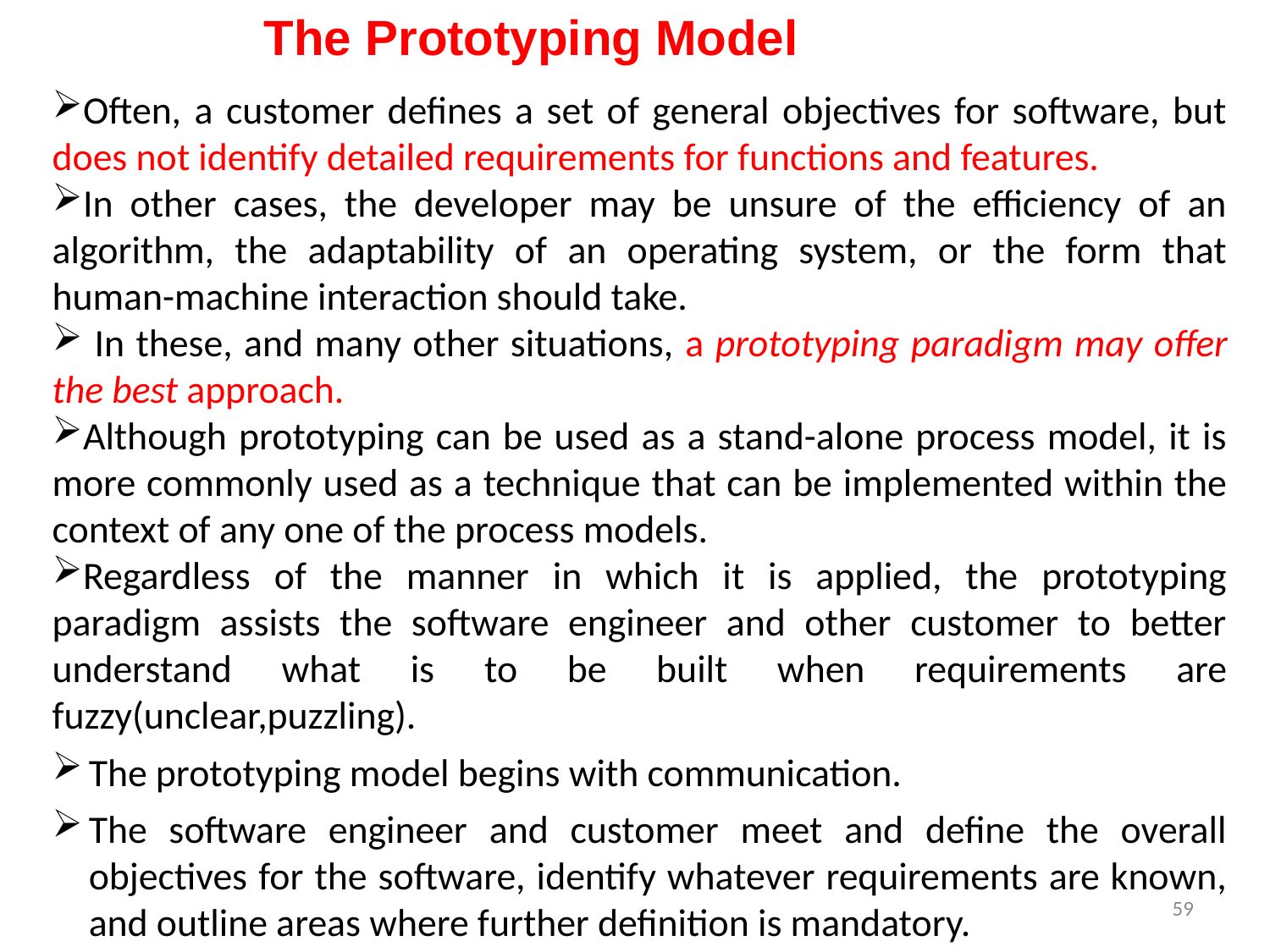

The Prototyping Model
Often, a customer defines a set of general objectives for software, but does not identify detailed requirements for functions and features.
In other cases, the developer may be unsure of the efficiency of an algorithm, the adaptability of an operating system, or the form that human-machine interaction should take.
 In these, and many other situations, a prototyping paradigm may offer the best approach.
Although prototyping can be used as a stand-alone process model, it is more commonly used as a technique that can be implemented within the context of any one of the process models.
Regardless of the manner in which it is applied, the prototyping paradigm assists the software engineer and other customer to better understand what is to be built when requirements are fuzzy(unclear,puzzling).
The prototyping model begins with communication.
The software engineer and customer meet and define the overall objectives for the software, identify whatever requirements are known, and outline areas where further definition is mandatory.

59